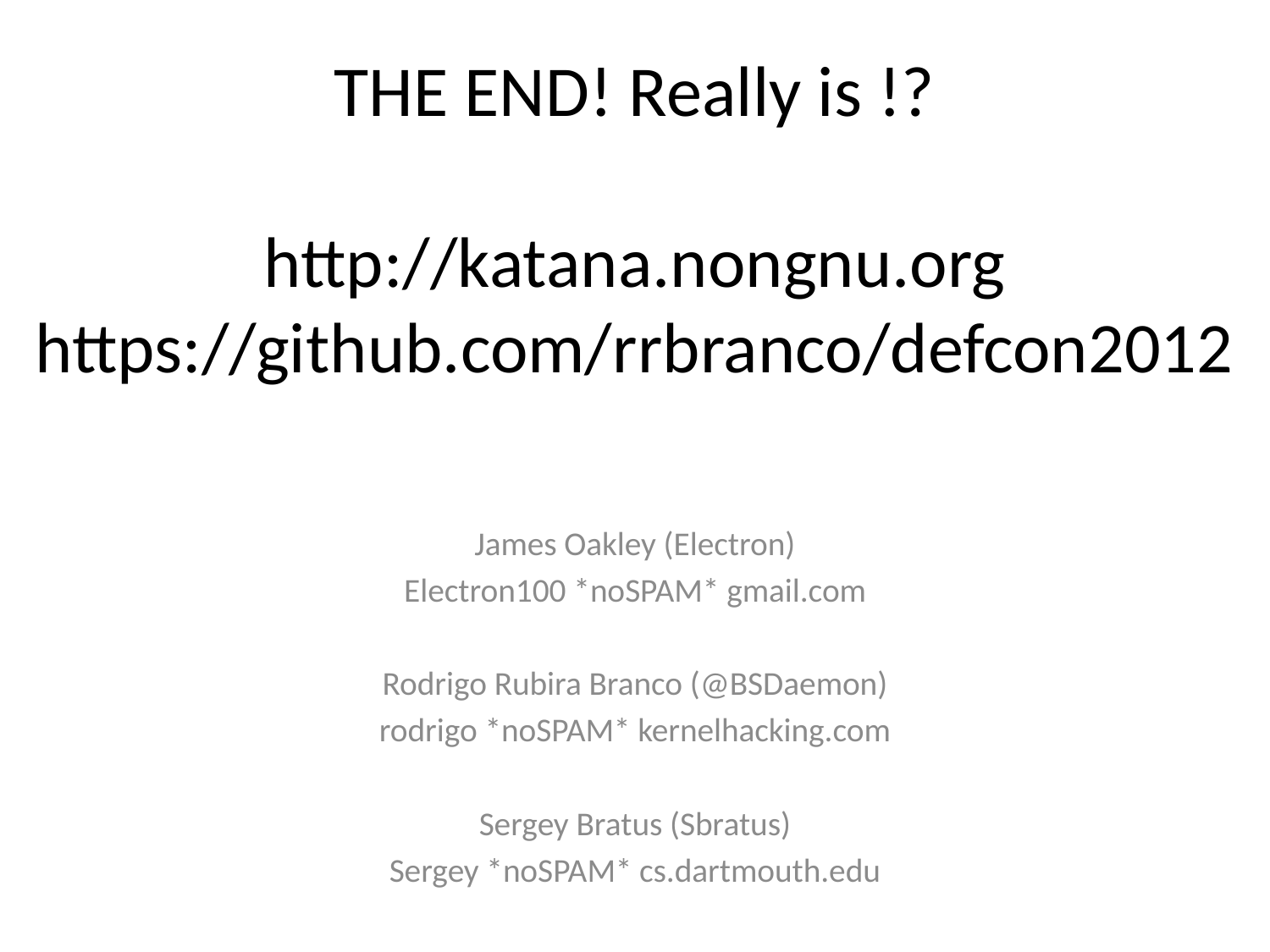

# THE END! Really is !? http://katana.nongnu.org https://github.com/rrbranco/defcon2012
James Oakley (Electron)
Electron100 *noSPAM* gmail.com

Rodrigo Rubira Branco (@BSDaemon)
rodrigo *noSPAM* kernelhacking.com

Sergey Bratus (Sbratus)
Sergey *noSPAM* cs.dartmouth.edu